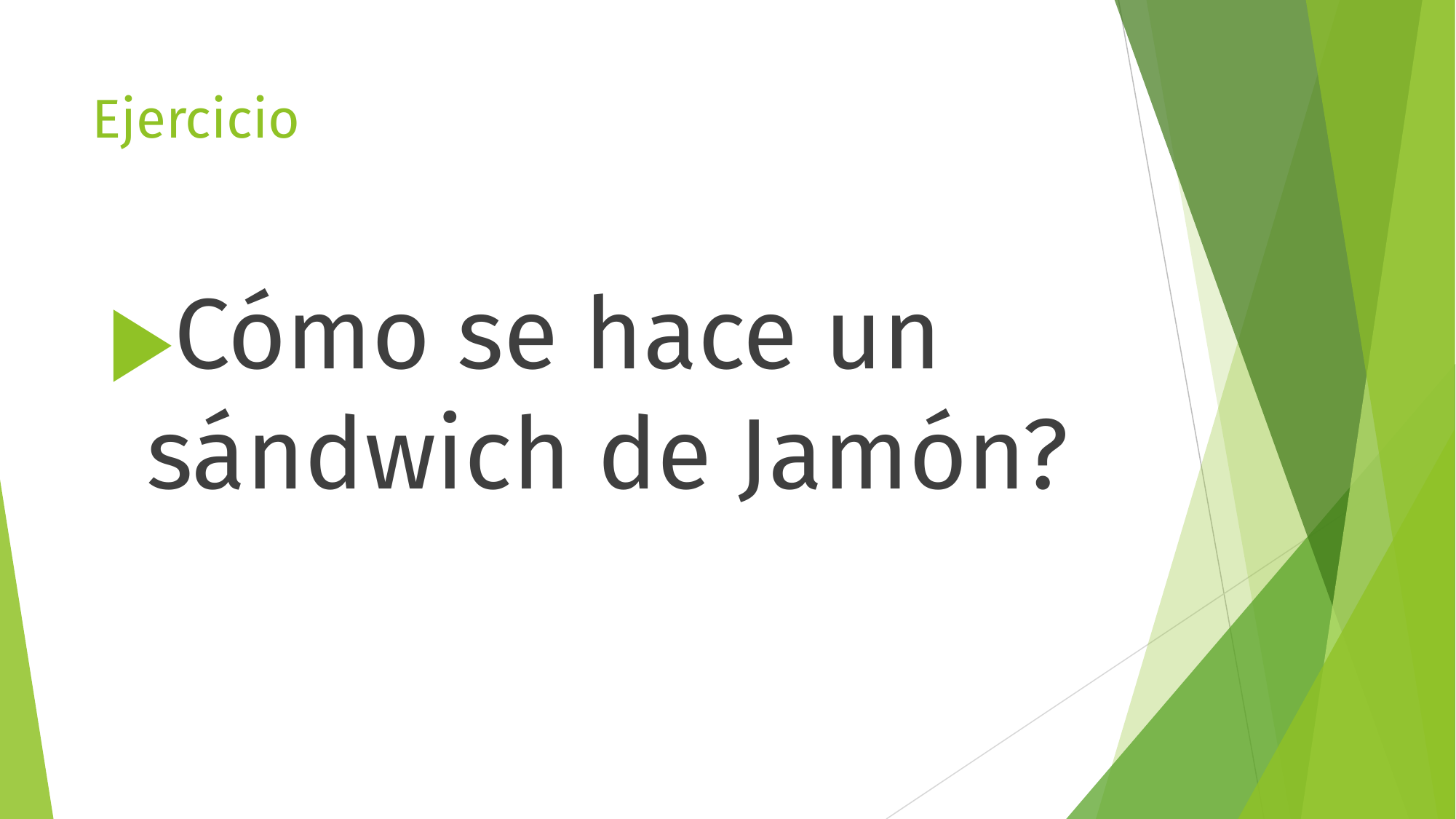

# Ejercicio
Cómo se hace un sándwich de Jamón?